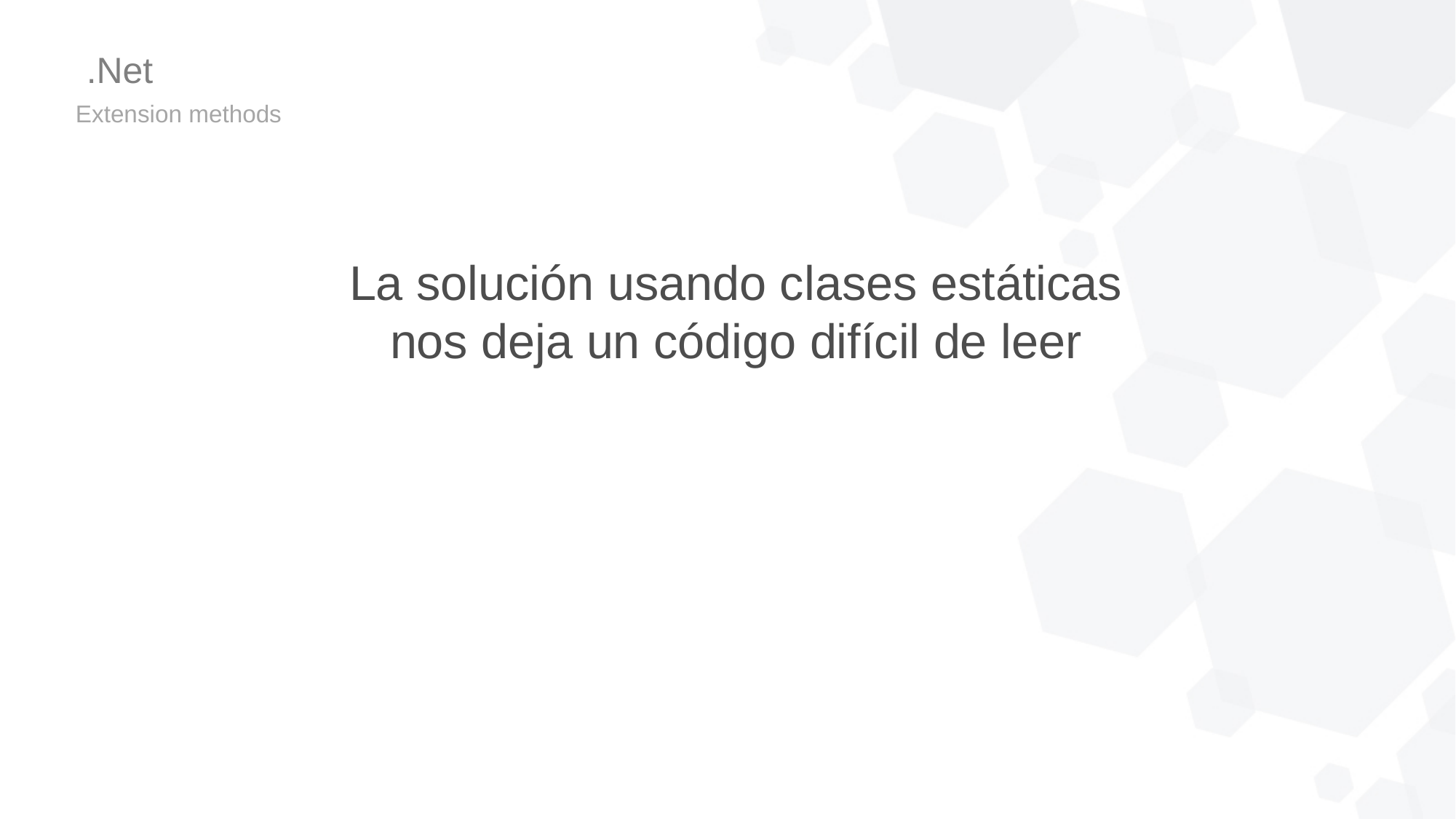

# .Net
Extension methods

La solución usando clases estáticas nos deja un código difícil de leer